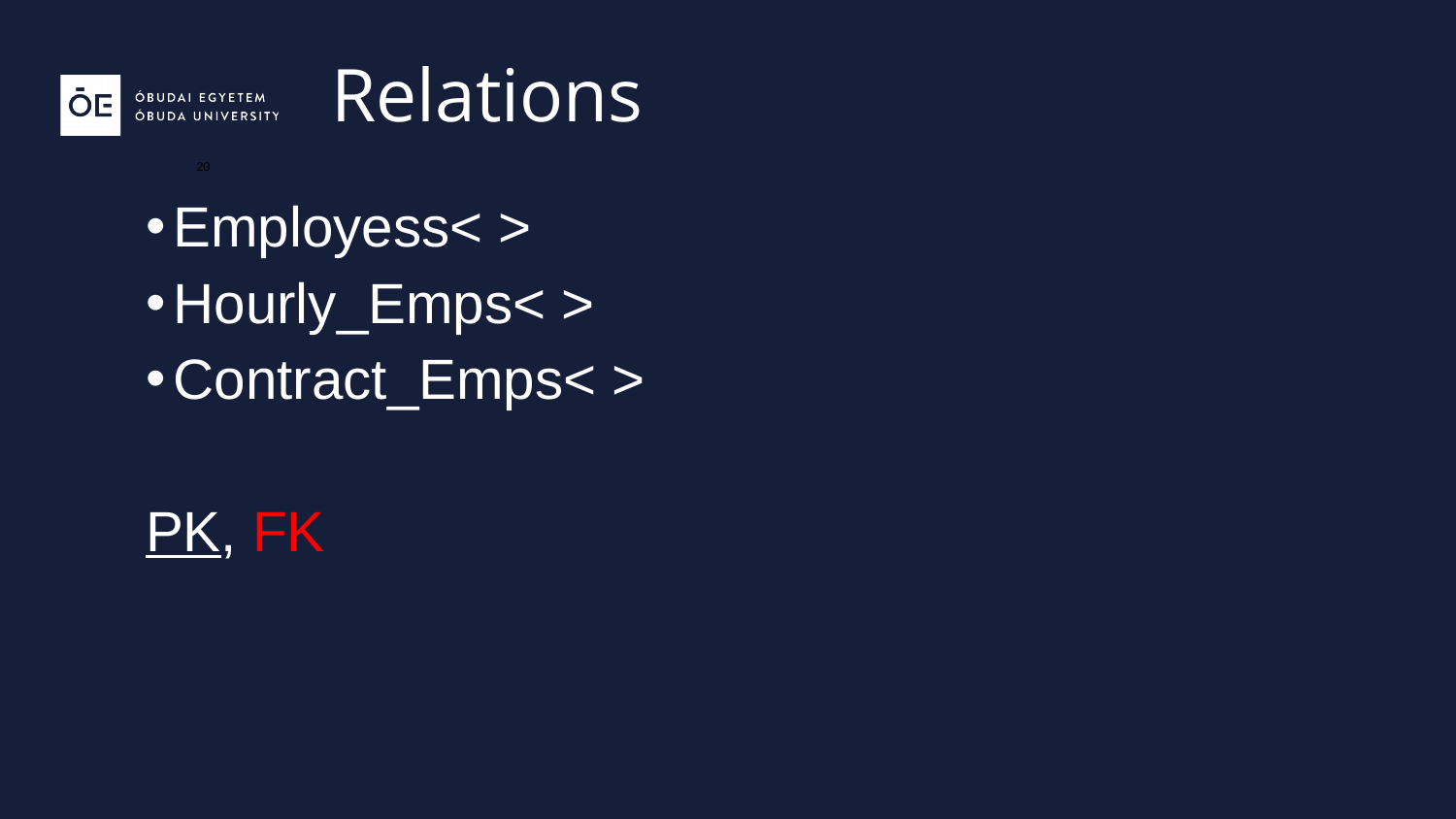

# Relations
20
Employess< >
Hourly_Emps< >
Contract_Emps< >

PK, FK